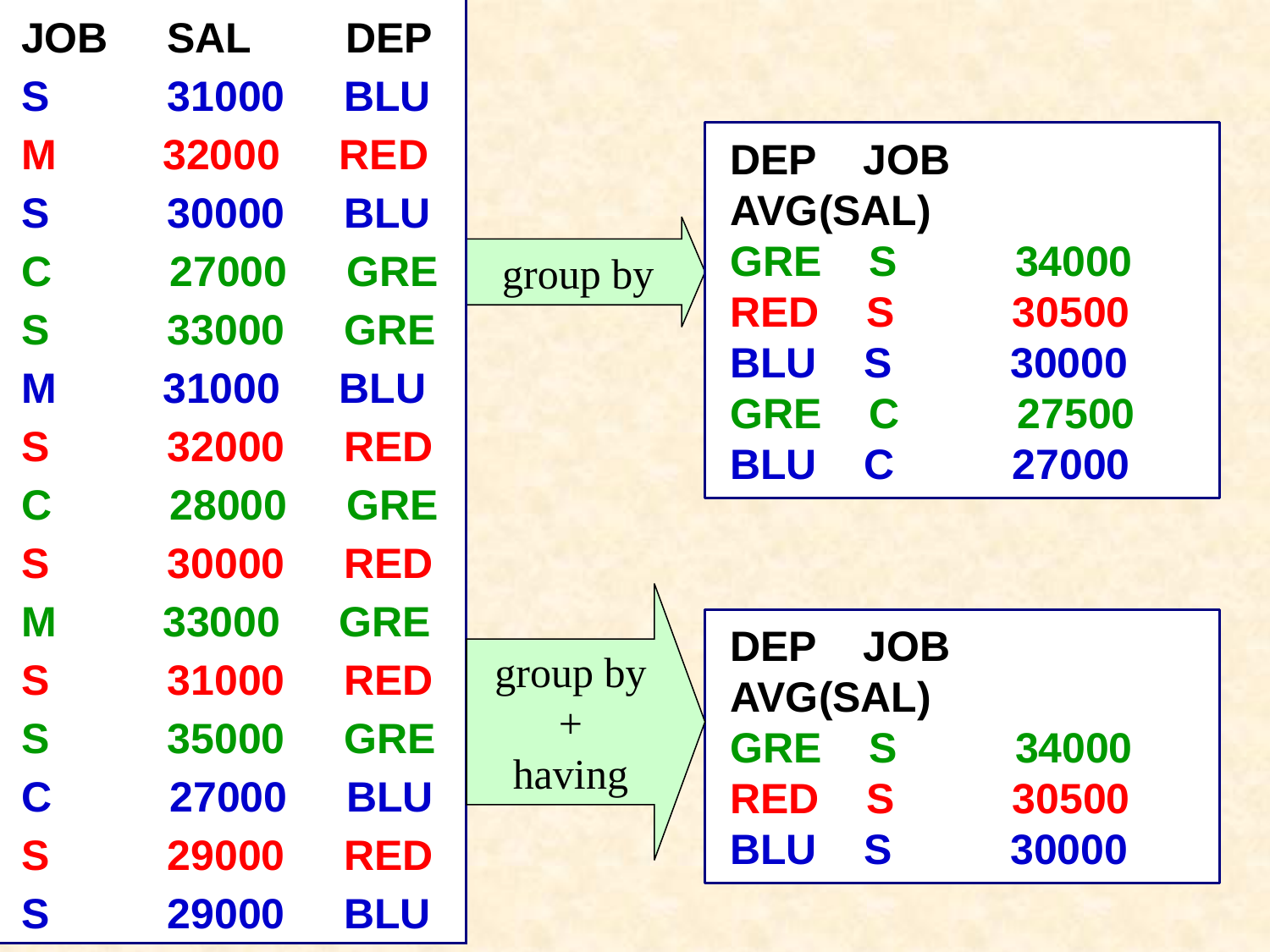

JOB     SAL        DEP
S          31000     BLU
M         32000     RED
S          30000     BLU
C          27000     GRE
S          33000     GRE
M         31000     BLU
S          32000     RED
C          28000     GRE
S          30000     RED
M         33000     GRE
S          31000     RED
S          35000     GRE
C          27000     BLU
S          29000     RED
S          29000     BLU
DEP    JOB    AVG(SAL)
GRE    S          34000
RED    S          30500
BLU    S          30000
GRE    C          27500
BLU    C          27000
group by
group by
+
having
DEP    JOB    AVG(SAL)
GRE    S          34000
RED    S          30500
BLU    S          30000